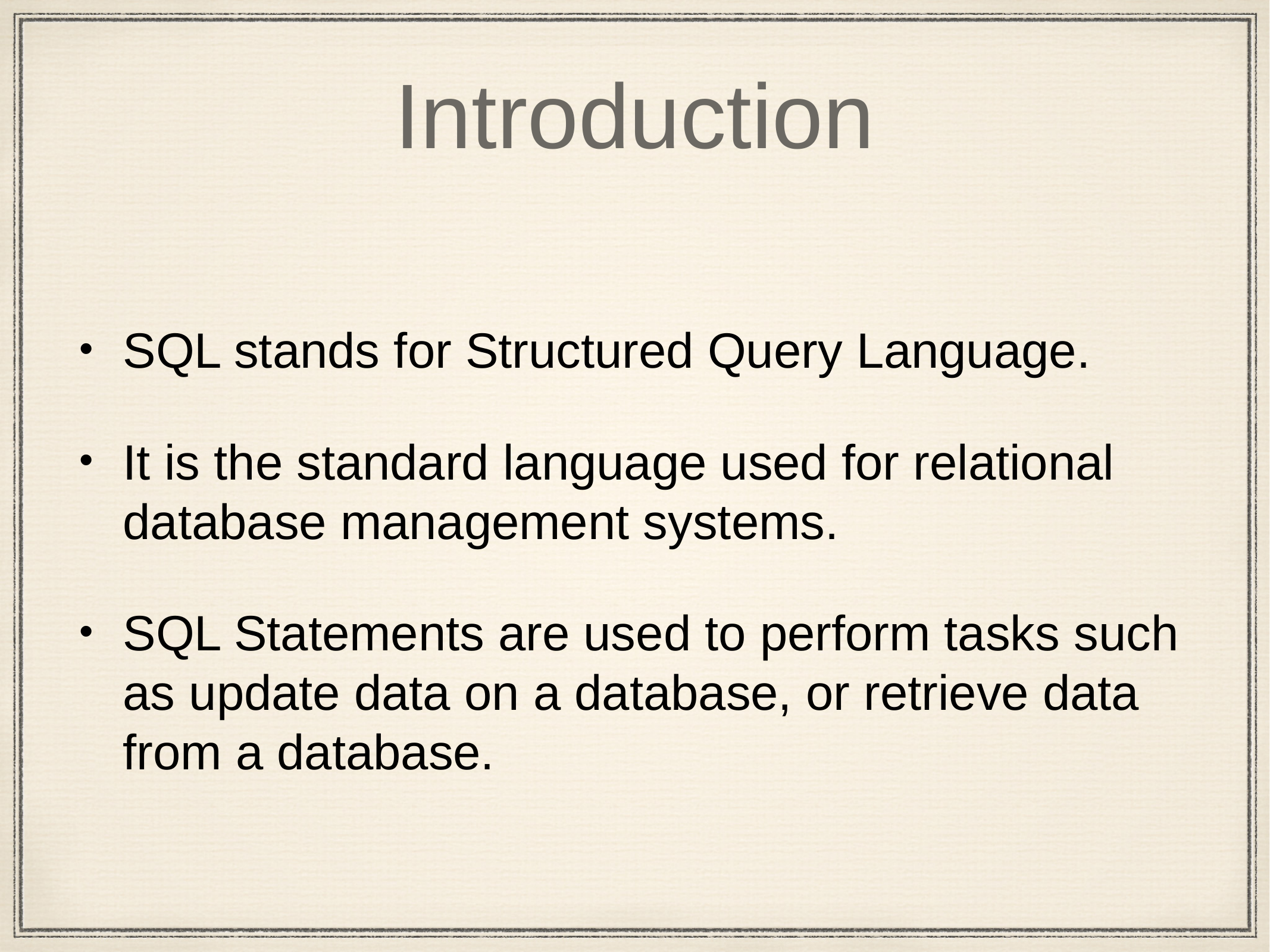

# Introduction
SQL stands for Structured Query Language.
It is the standard language used for relational database management systems.
SQL Statements are used to perform tasks such as update data on a database, or retrieve data from a database.
4